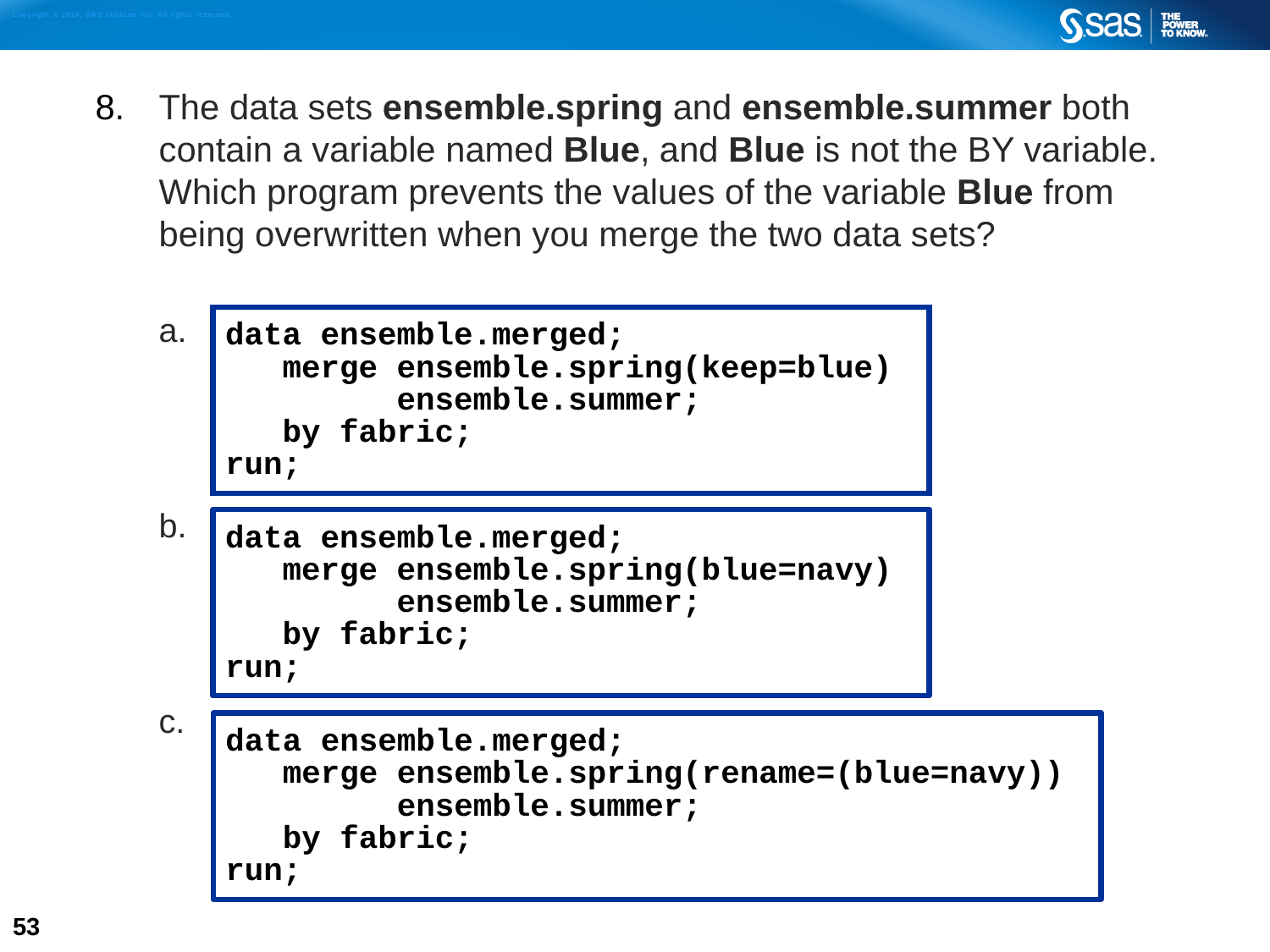

The data sets ensemble.spring and ensemble.summer both contain a variable named Blue, and Blue is not the BY variable. Which program prevents the values of the variable Blue from being overwritten when you merge the two data sets?

a.

b.

c.

data ensemble.merged;
   merge ensemble.spring(keep=blue)
         ensemble.summer;
   by fabric;
run;
data ensemble.merged;
   merge ensemble.spring(blue=navy)
         ensemble.summer;
   by fabric;
run;
data ensemble.merged;
   merge ensemble.spring(rename=(blue=navy))
         ensemble.summer;
   by fabric;
run;